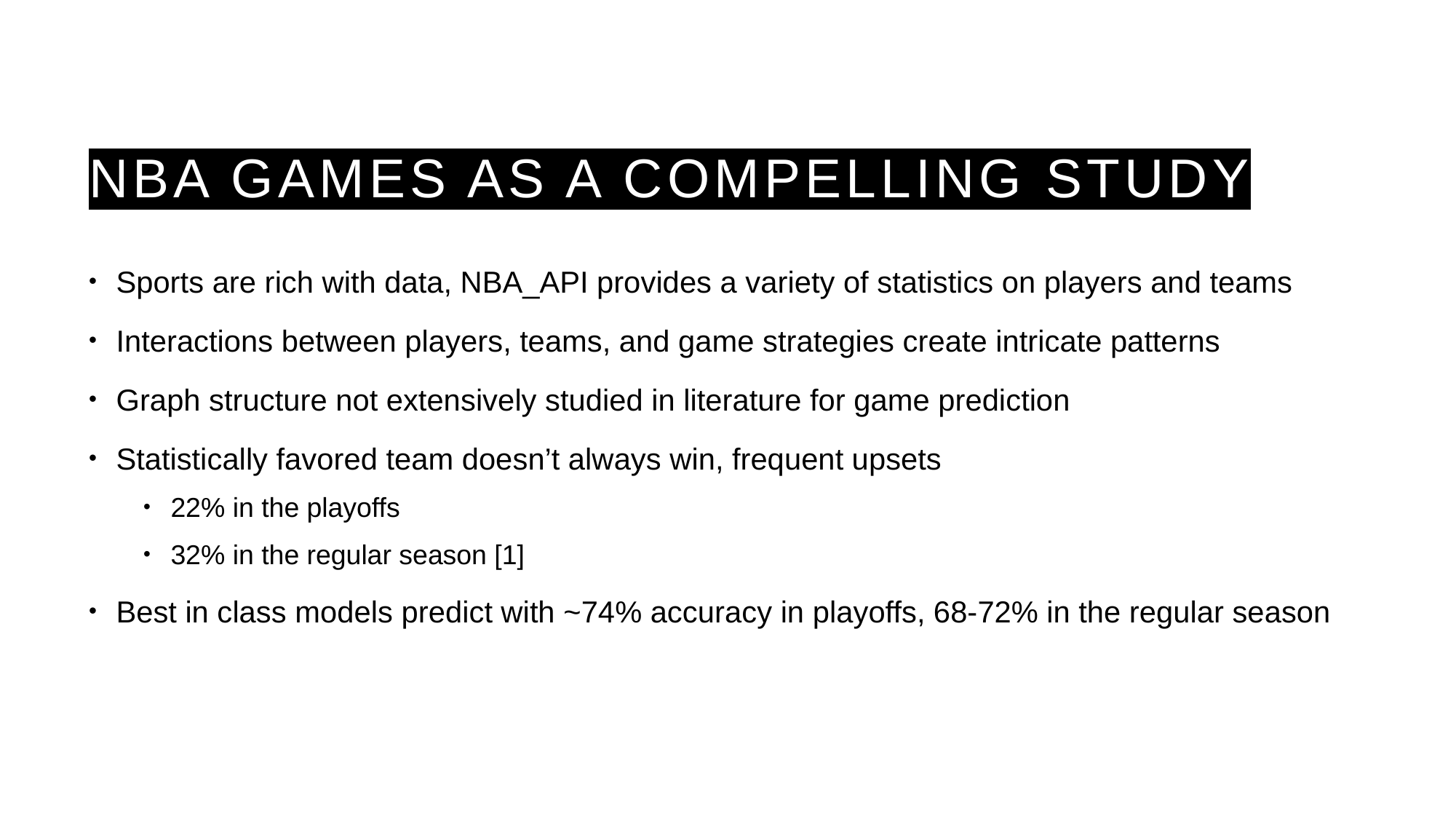

# NBA Games as a Compelling Study
Sports are rich with data, NBA_API provides a variety of statistics on players and teams
Interactions between players, teams, and game strategies create intricate patterns
Graph structure not extensively studied in literature for game prediction
Statistically favored team doesn’t always win, frequent upsets
22% in the playoffs
32% in the regular season [1]
Best in class models predict with ~74% accuracy in playoffs, 68-72% in the regular season